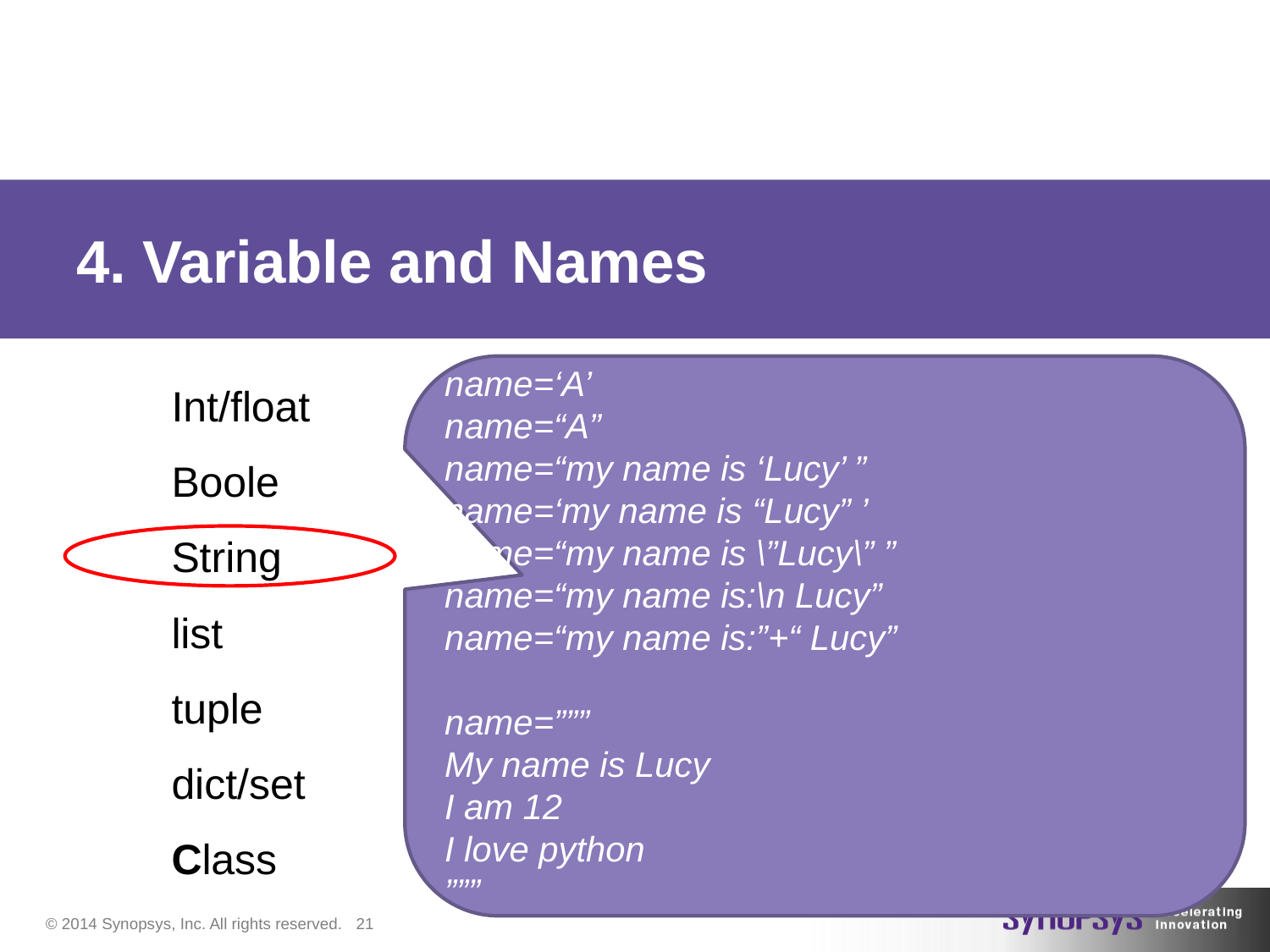

# 4. Variable and Names
name=‘A’
name=“A”
name=“my name is ‘Lucy’ ”
name=‘my name is “Lucy” ’
name=“my name is \”Lucy\” ”
name=“my name is:\n Lucy”
name=“my name is:”+“ Lucy”

name=”””
My name is Lucy
I am 12
I love python
”””
Int/float
Boole
String
list
tuple
dict/set
Class